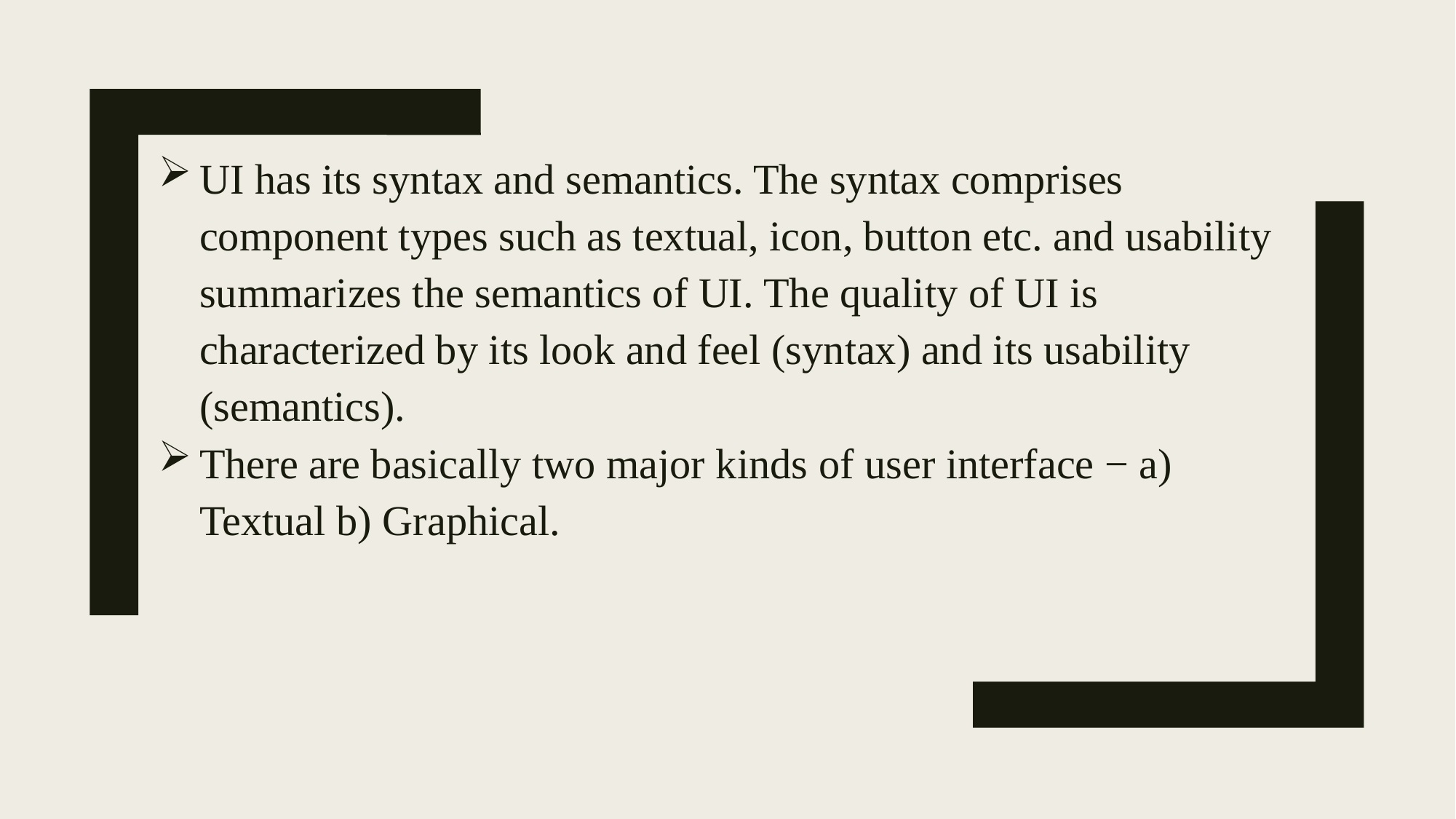

UI has its syntax and semantics. The syntax comprises component types such as textual, icon, button etc. and usability summarizes the semantics of UI. The quality of UI is characterized by its look and feel (syntax) and its usability (semantics).
There are basically two major kinds of user interface − a) Textual b) Graphical.